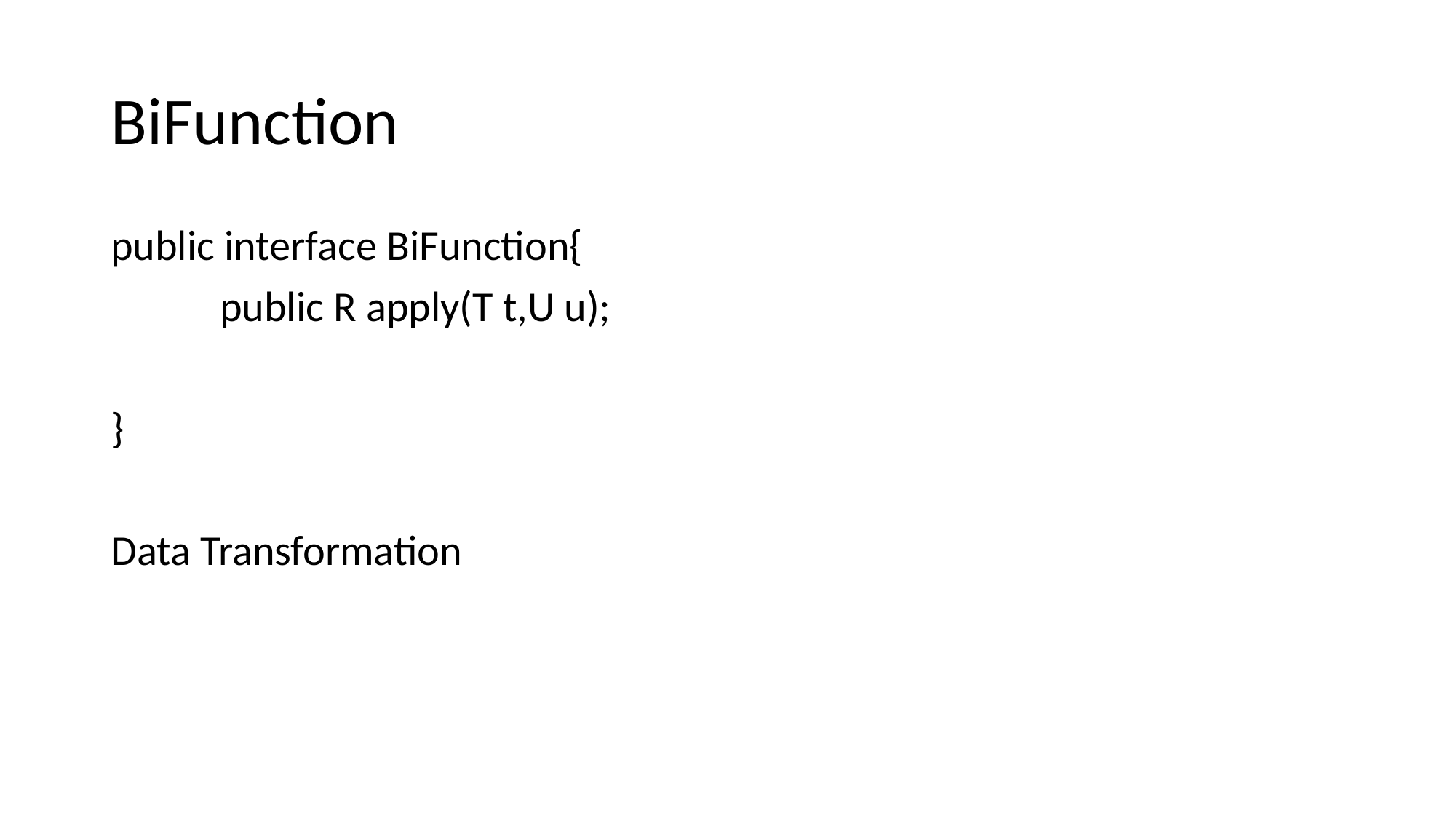

# BiFunction
public interface BiFunction{
	public R apply(T t,U u);

}

Data Transformation